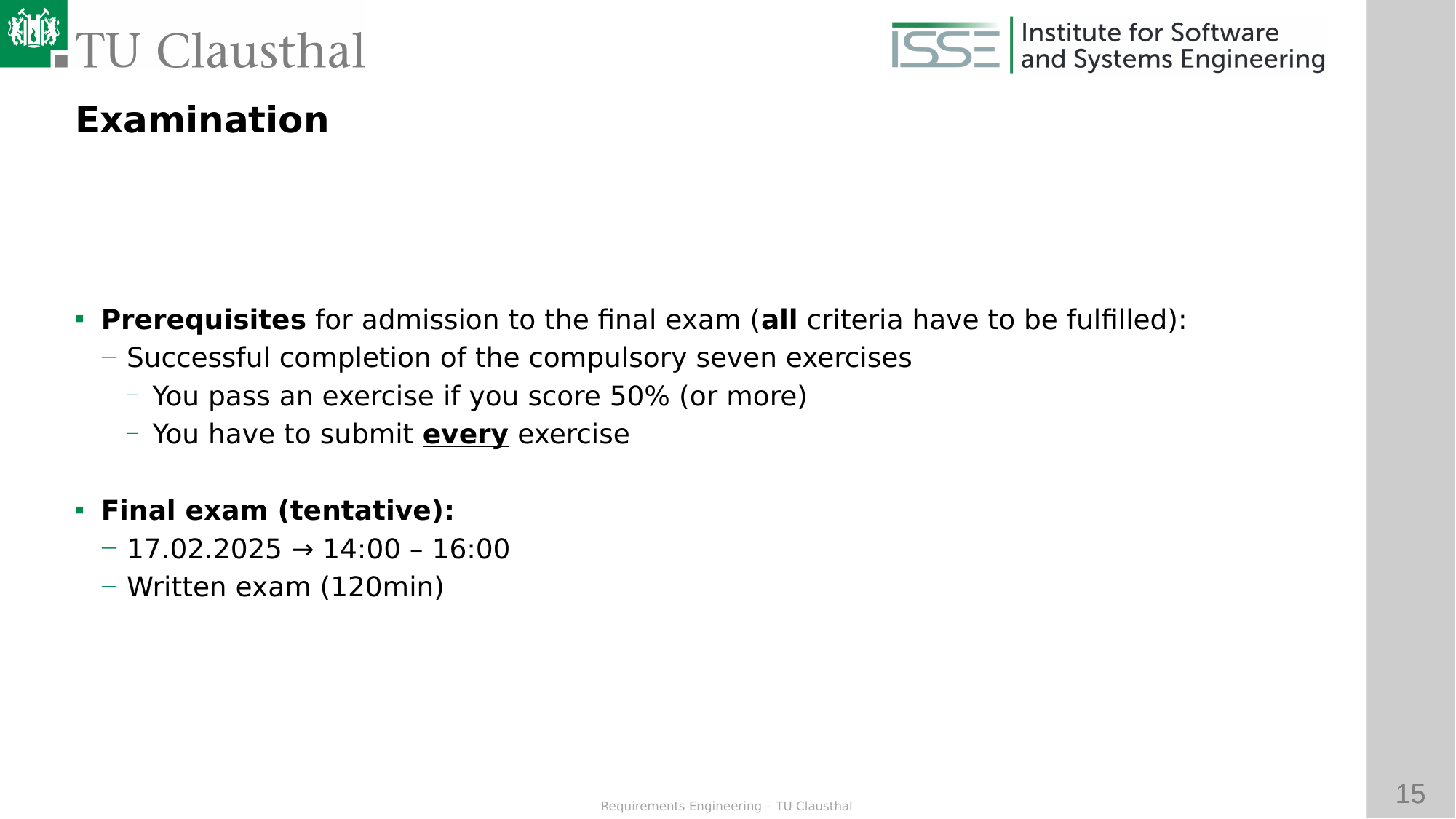

Examination
Prerequisites for admission to the final exam (all criteria have to be fulfilled):
Successful completion of the compulsory seven exercises
You pass an exercise if you score 50% (or more)
You have to submit every exercise

Final exam (tentative):
17.02.2025 → 14:00 – 16:00
Written exam (120min)